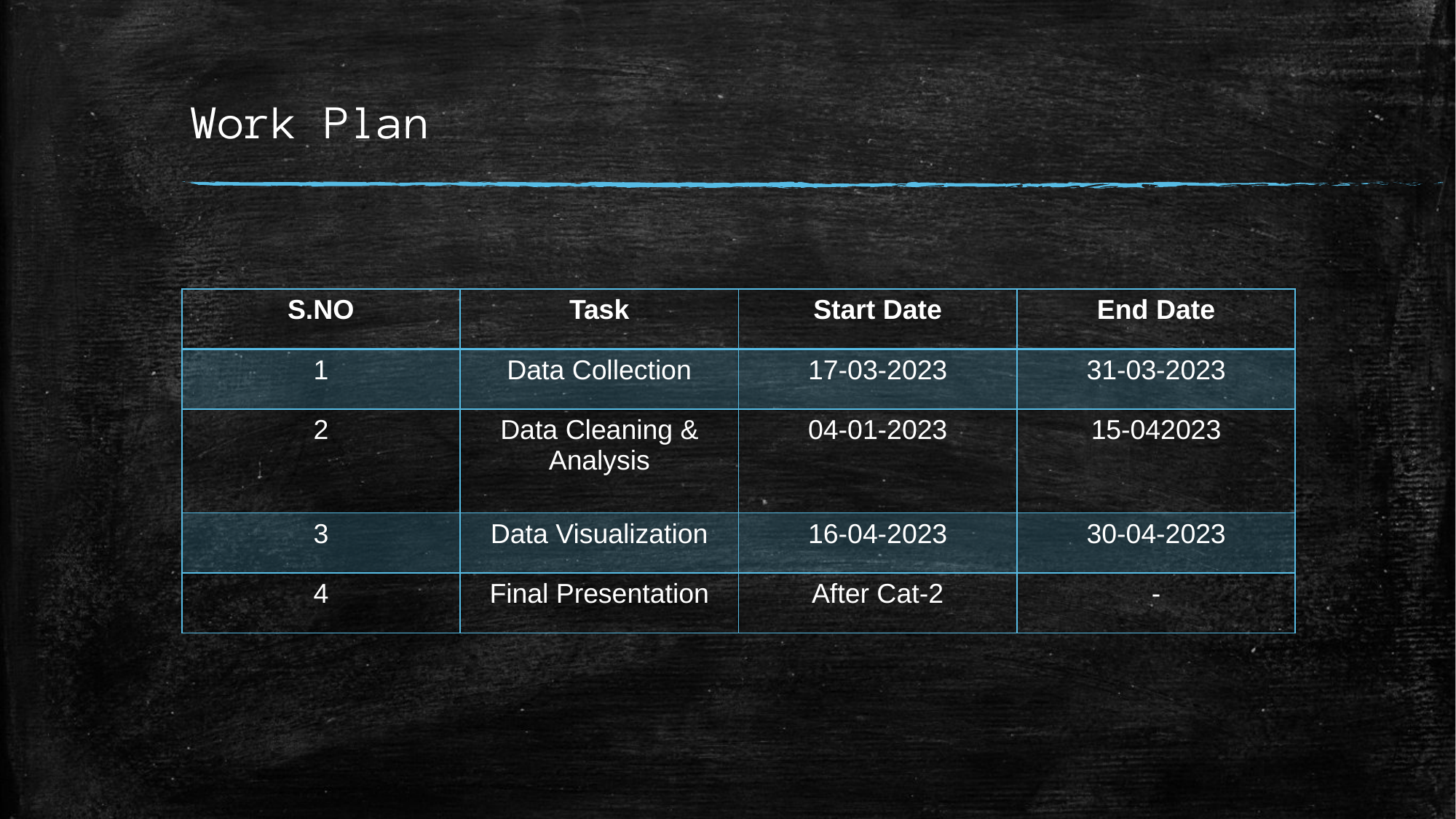

# Work Plan
| S.NO | Task | Start Date | End Date |
| --- | --- | --- | --- |
| 1 | Data Collection | 17-03-2023 | 31-03-2023 |
| 2 | Data Cleaning & Analysis | 04-01-2023 | 15-042023 |
| 3 | Data Visualization | 16-04-2023 | 30-04-2023 |
| 4 | Final Presentation | After Cat-2 | - |